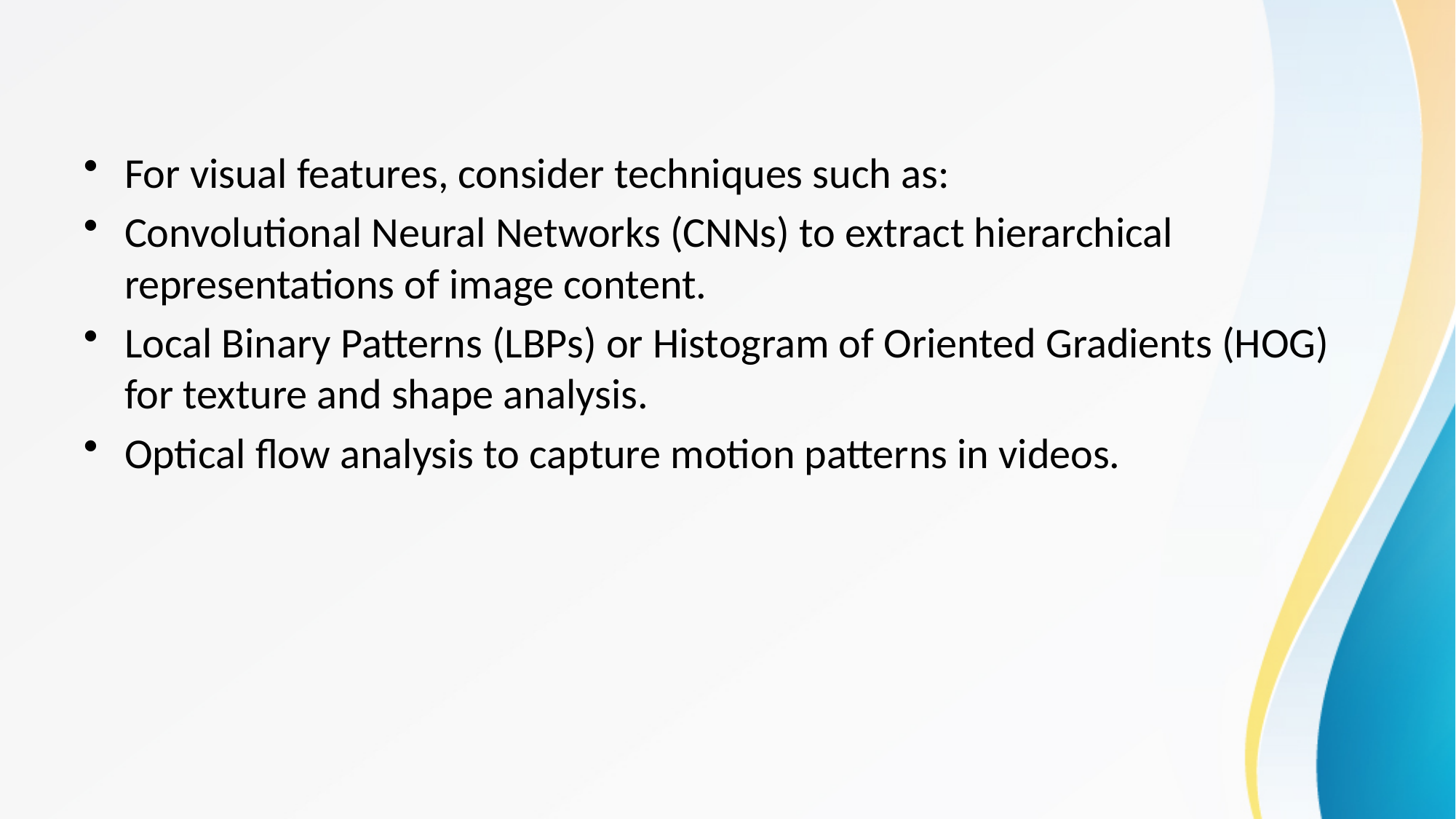

#
For visual features, consider techniques such as:
Convolutional Neural Networks (CNNs) to extract hierarchical representations of image content.
Local Binary Patterns (LBPs) or Histogram of Oriented Gradients (HOG) for texture and shape analysis.
Optical flow analysis to capture motion patterns in videos.